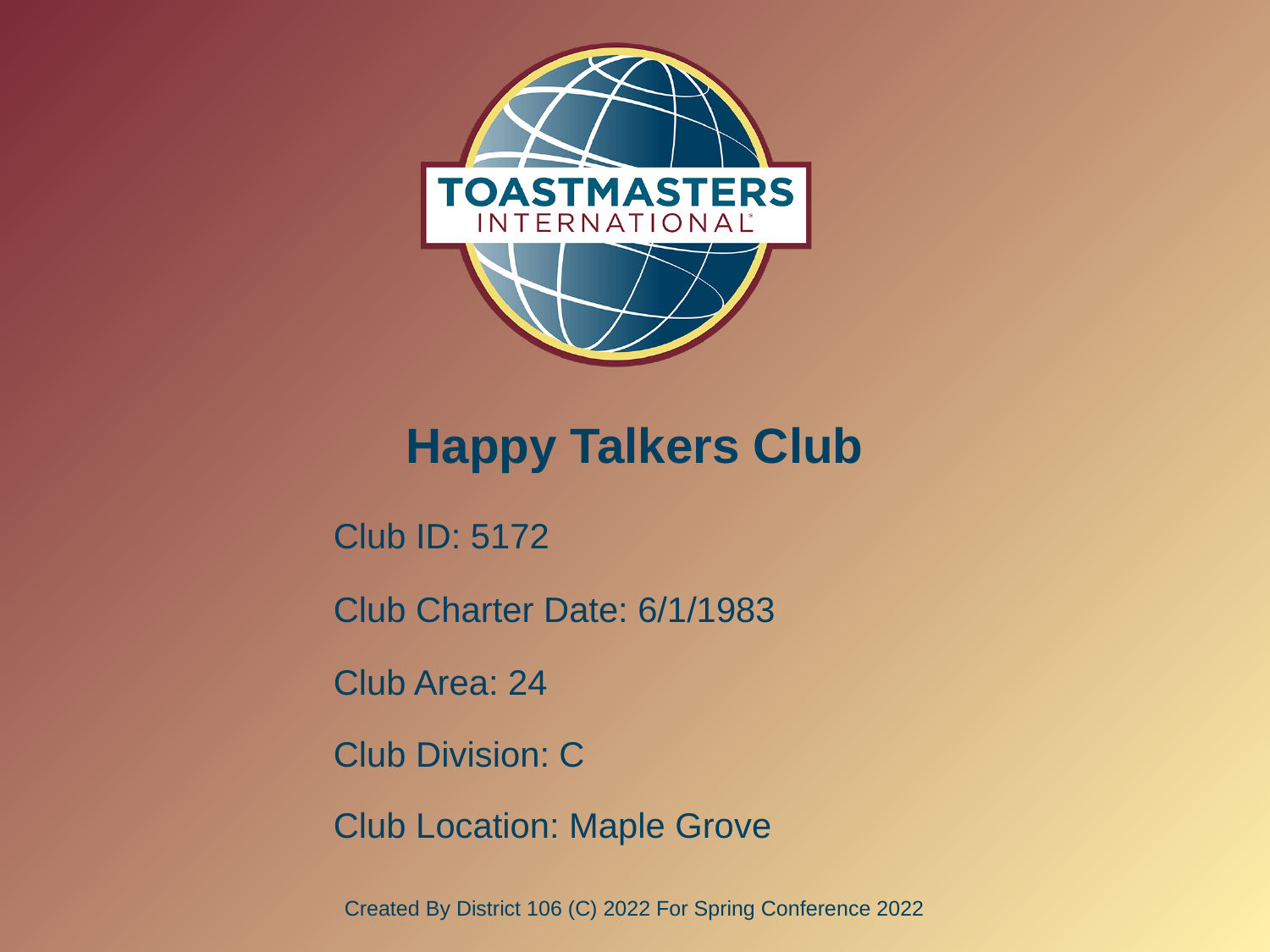

# Happy Talkers Club
Club ID: 5172
Club Charter Date: 6/1/1983
Club Area: 24
Club Division: C
Club Location: Maple Grove
Created By District 106 (C) 2022 For Spring Conference 2022